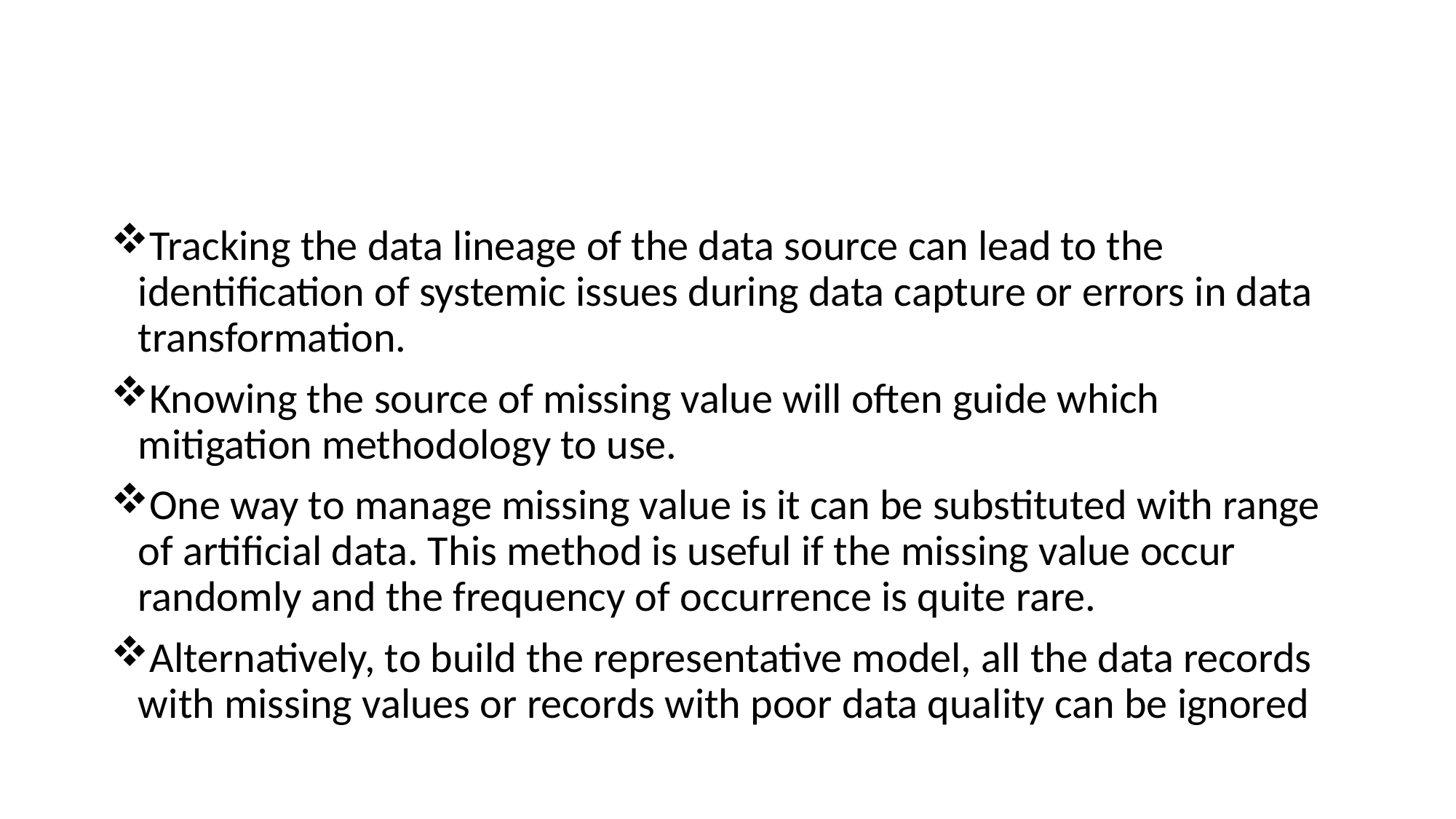

#
Tracking the data lineage of the data source can lead to the identification of systemic issues during data capture or errors in data transformation.
Knowing the source of missing value will often guide which  mitigation methodology to use.
One way to manage missing value is it can be substituted with range of artificial data. This method is useful if the missing value occur randomly and the frequency of occurrence is quite rare.
Alternatively, to build the representative model, all the data records with missing values or records with poor data quality can be ignored